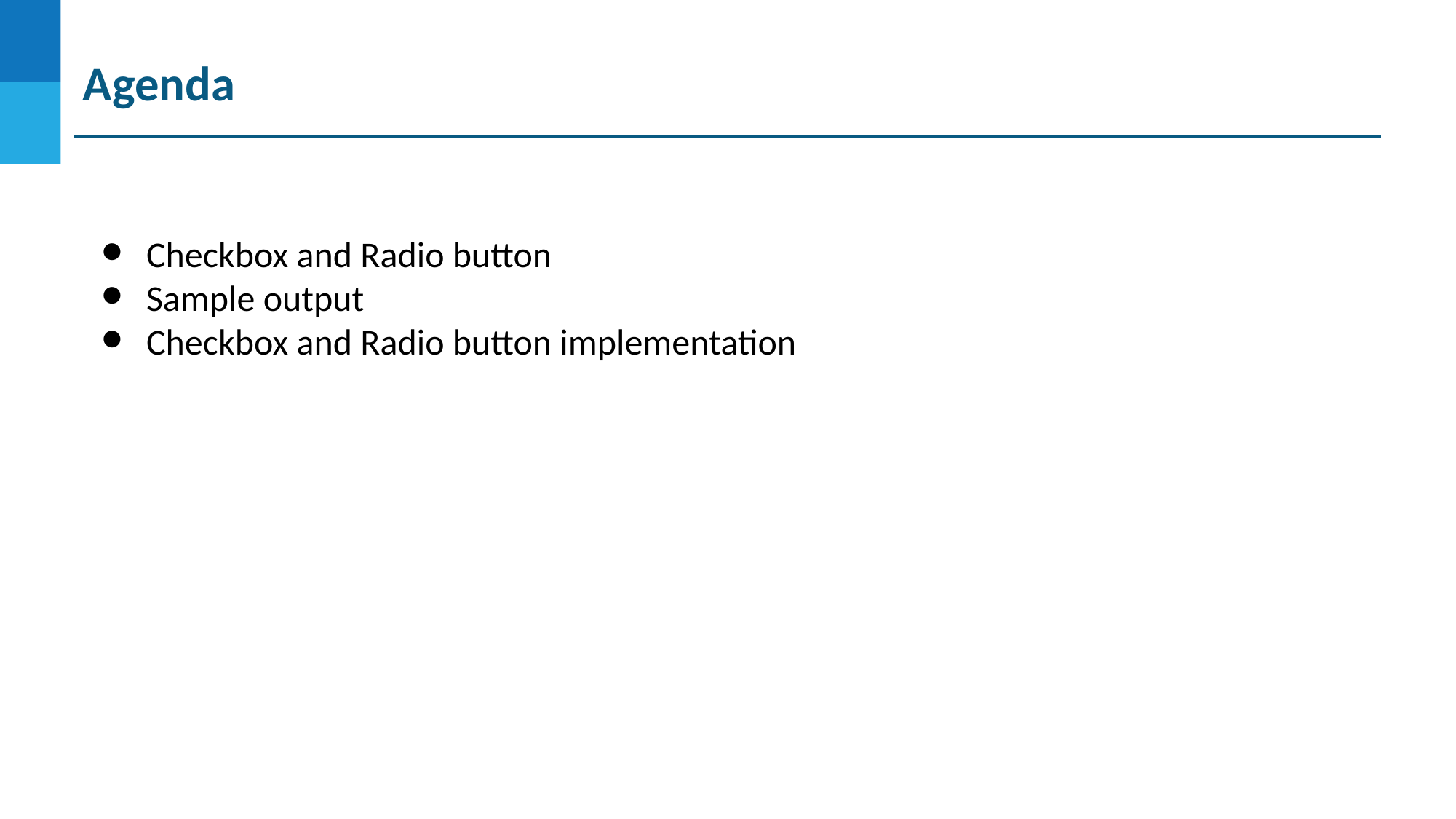

Agenda
Checkbox and Radio button
Sample output
Checkbox and Radio button implementation